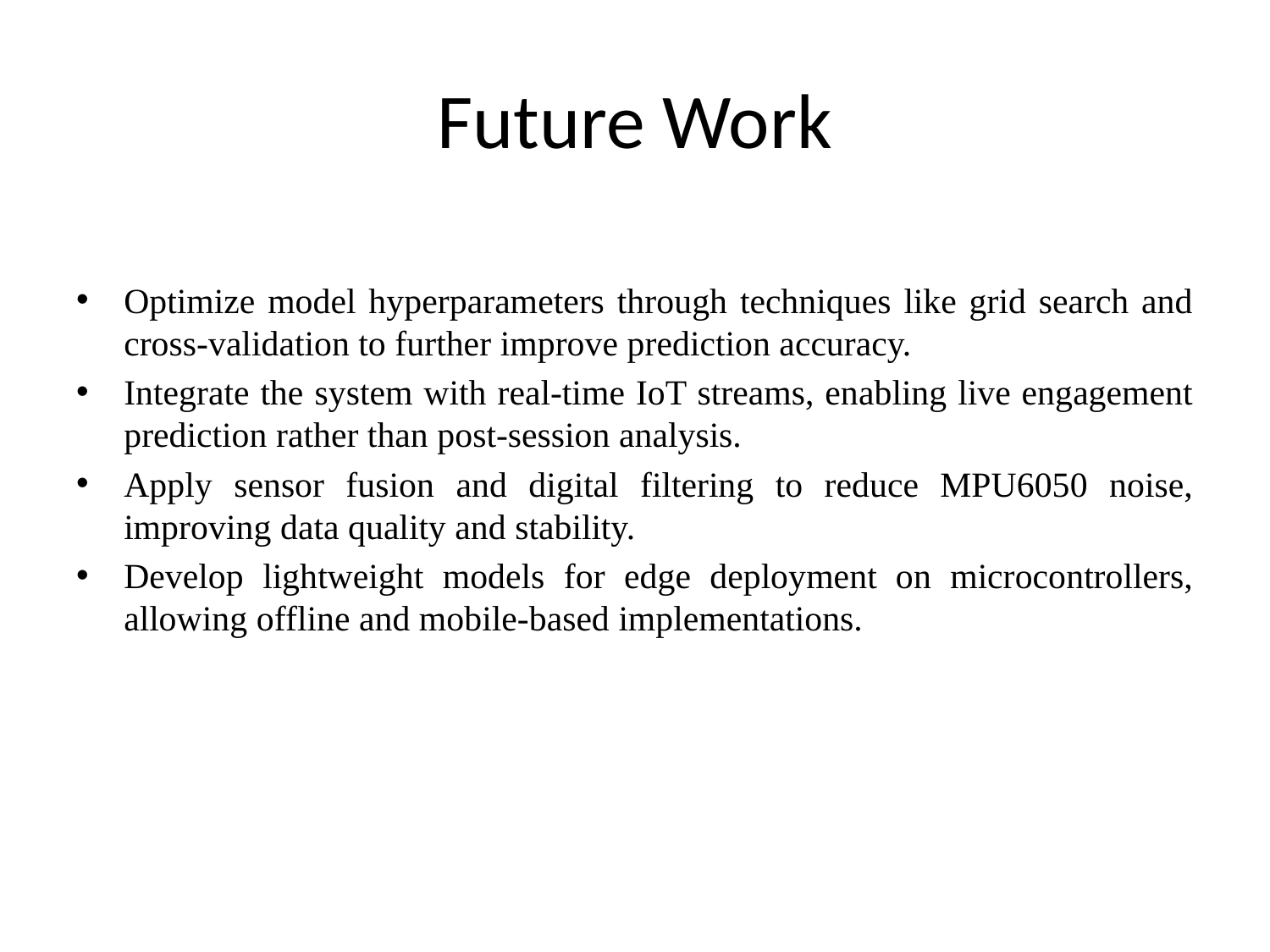

# Future Work

Optimize model hyperparameters through techniques like grid search and cross-validation to further improve prediction accuracy.
Integrate the system with real-time IoT streams, enabling live engagement prediction rather than post-session analysis.
Apply sensor fusion and digital filtering to reduce MPU6050 noise, improving data quality and stability.
Develop lightweight models for edge deployment on microcontrollers, allowing offline and mobile-based implementations.